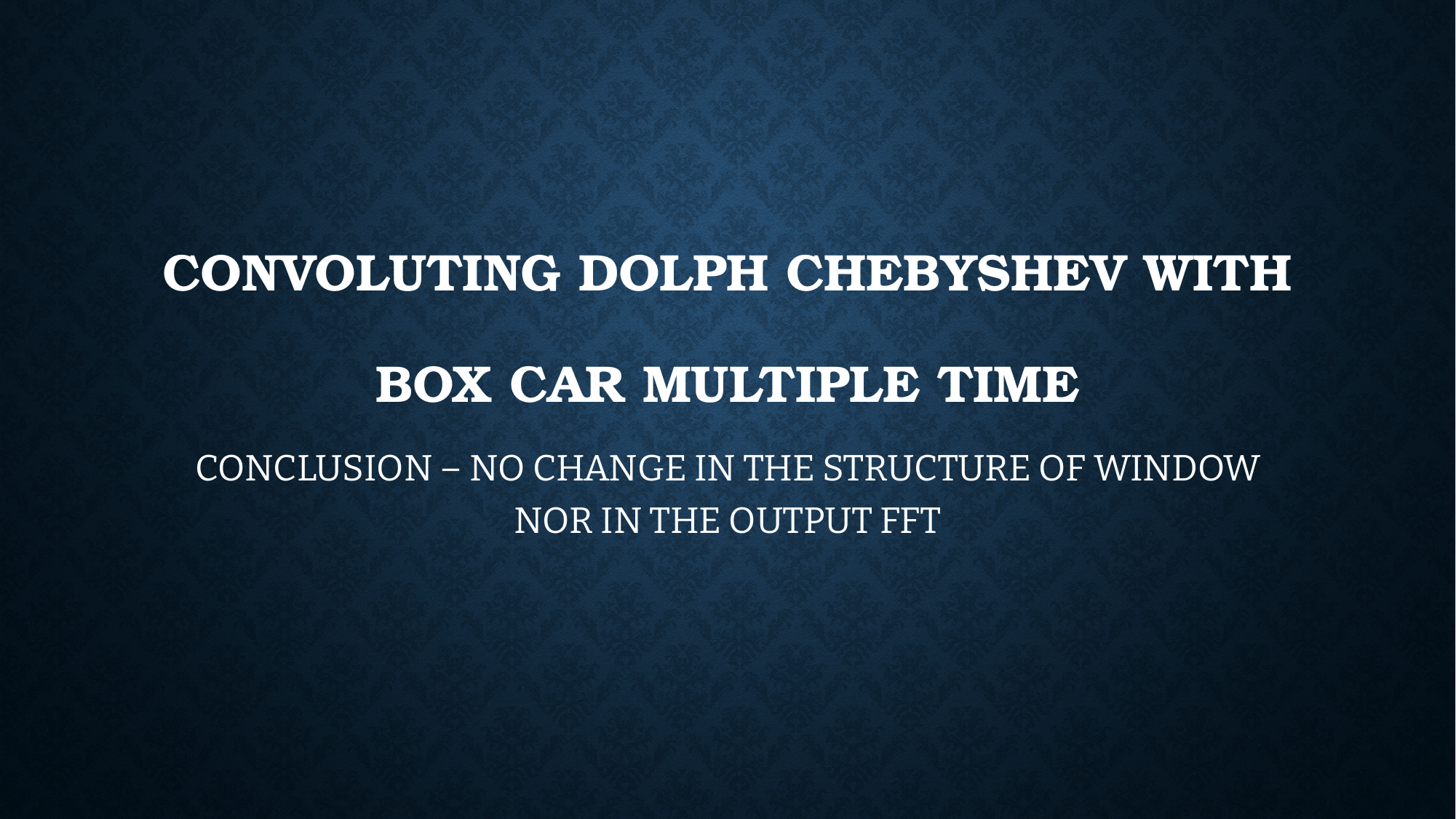

# Convoluting DOLPH CHEBYSHEV WITH BOX CAR MULTIPLE TIME
CONCLUSION – NO CHANGE IN THE STRUCTURE OF WINDOW NOR IN THE OUTPUT FFT